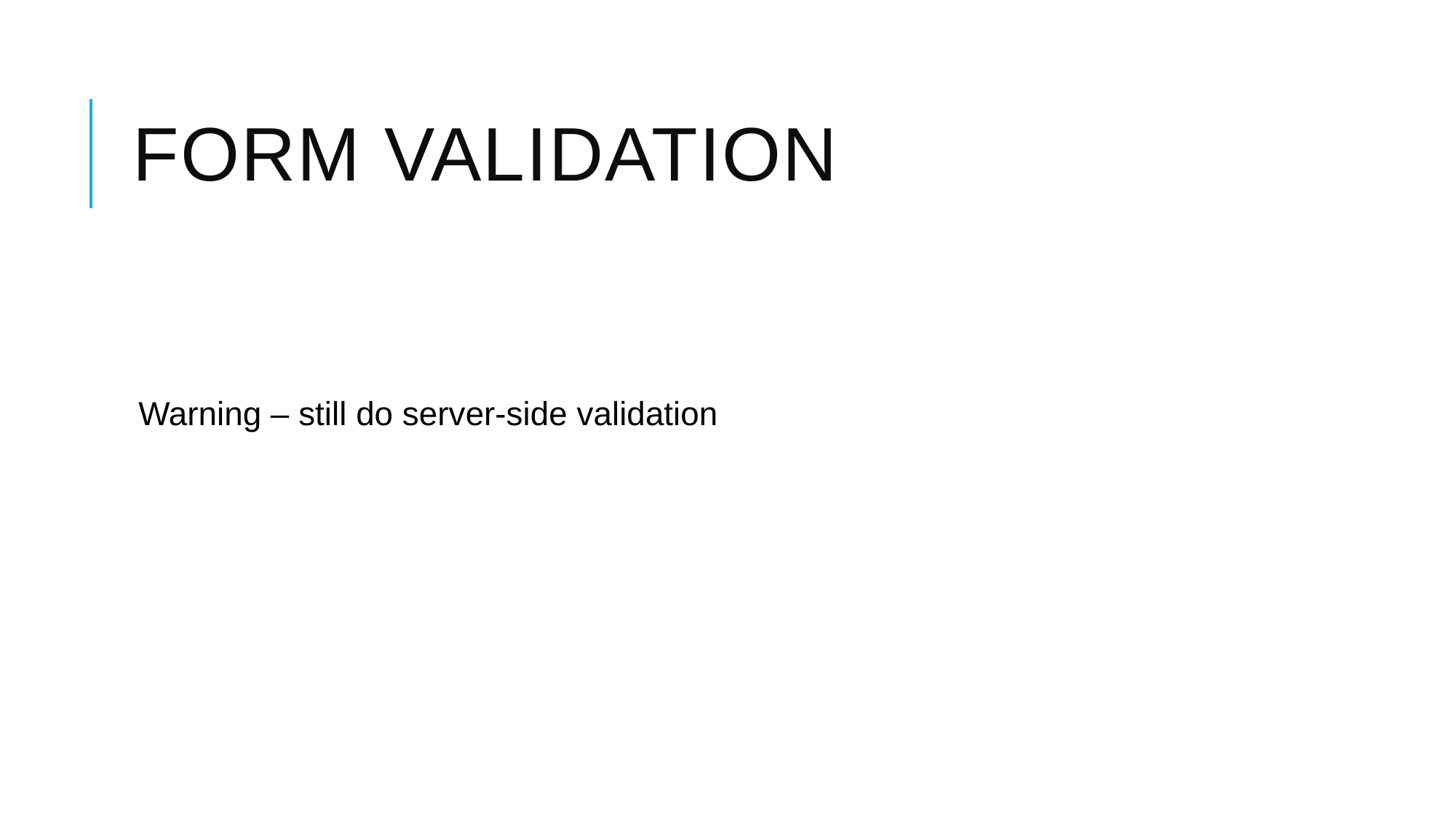

# Form Validation

Warning – still do server-side validation